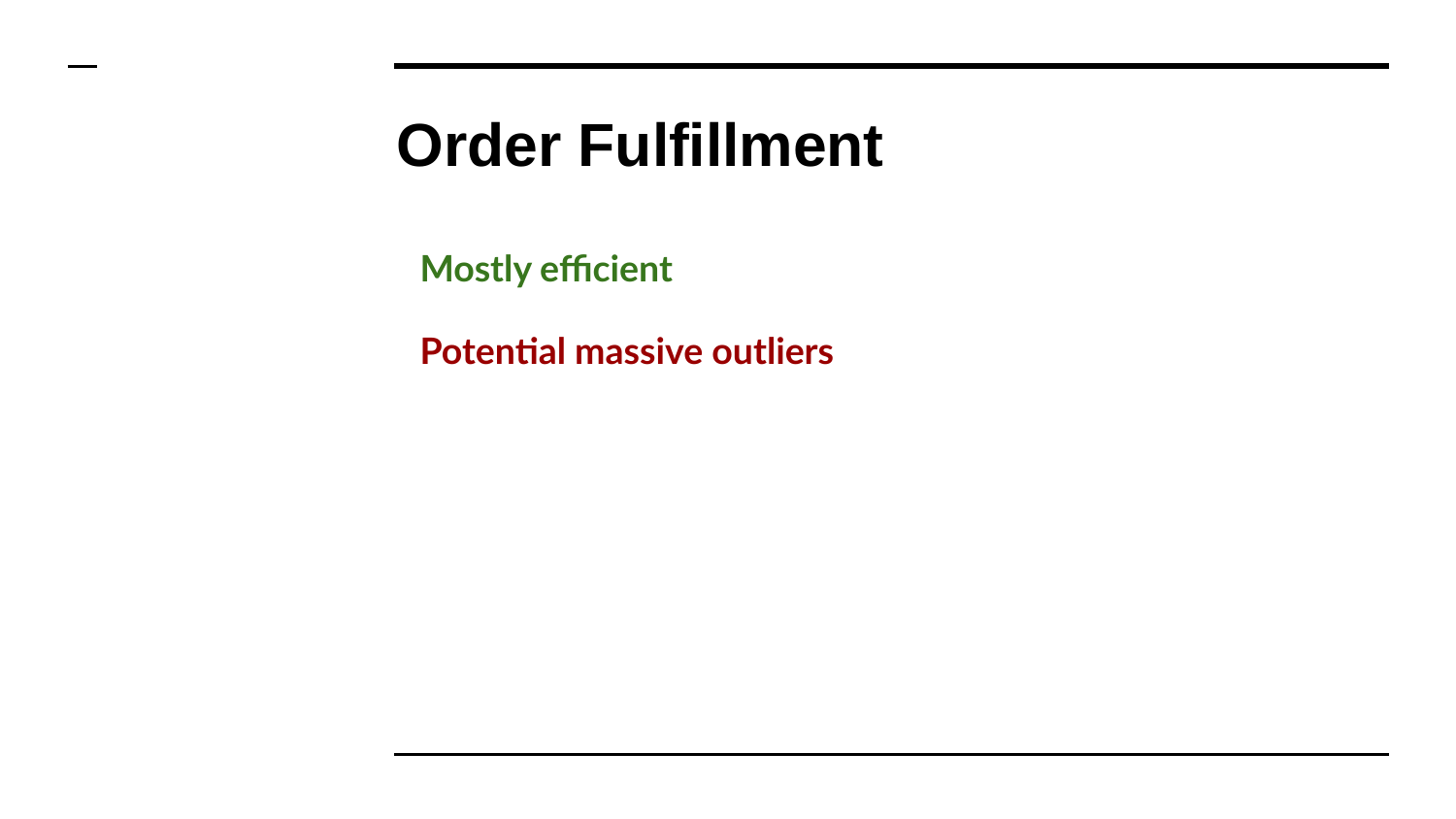

# Order Fulfillment
Mostly efficient
Potential massive outliers